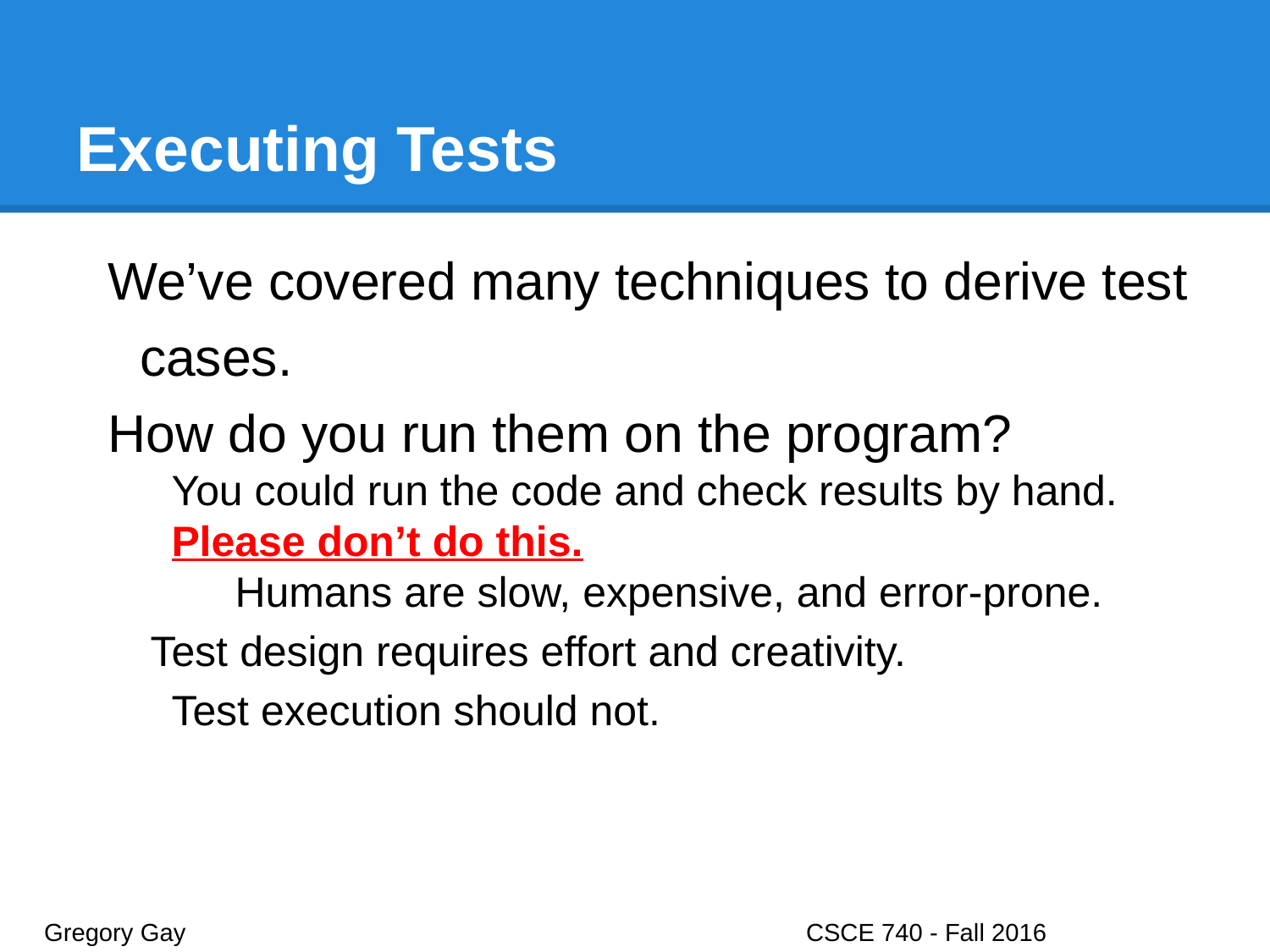

# Executing Tests
We’ve covered many techniques to derive test cases.
How do you run them on the program?
You could run the code and check results by hand.
Please don’t do this.
Humans are slow, expensive, and error-prone.
Test design requires effort and creativity.
Test execution should not.
Gregory Gay					CSCE 740 - Fall 2016								2